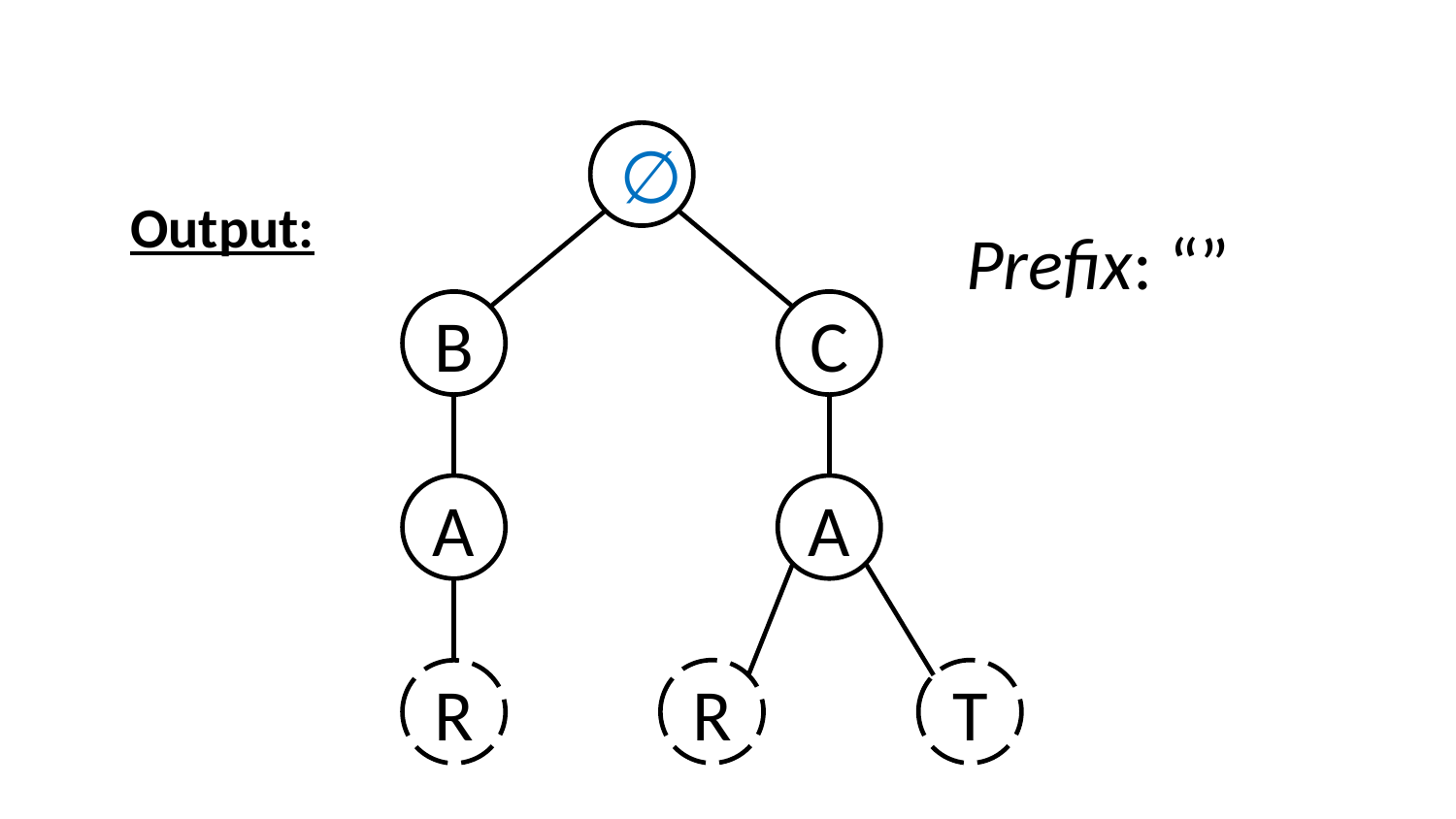

#

Prefix: “”
∅
Output:
C
B
A
A
R
T
R